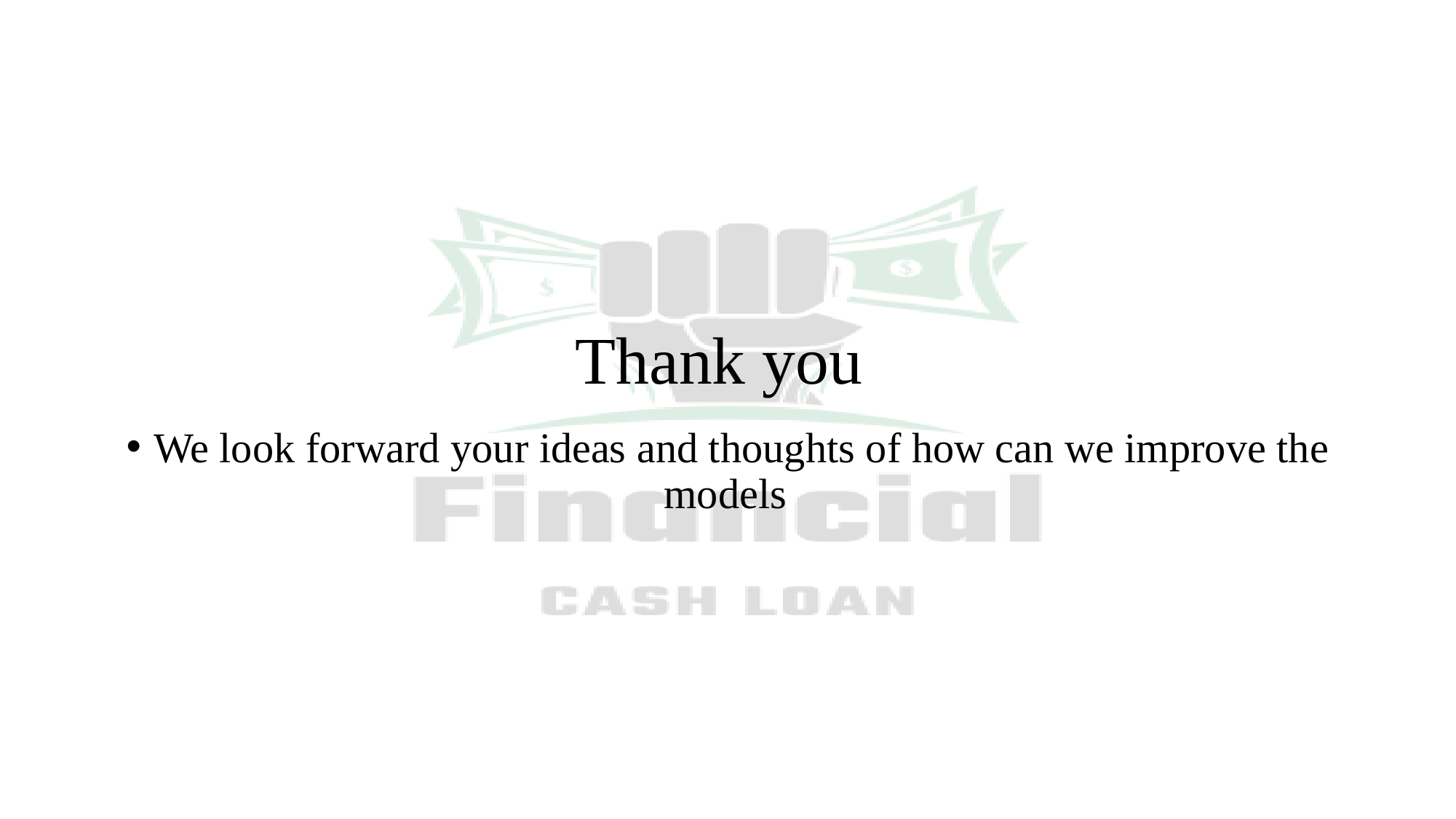

# Thank you
We look forward your ideas and thoughts of how can we improve the models